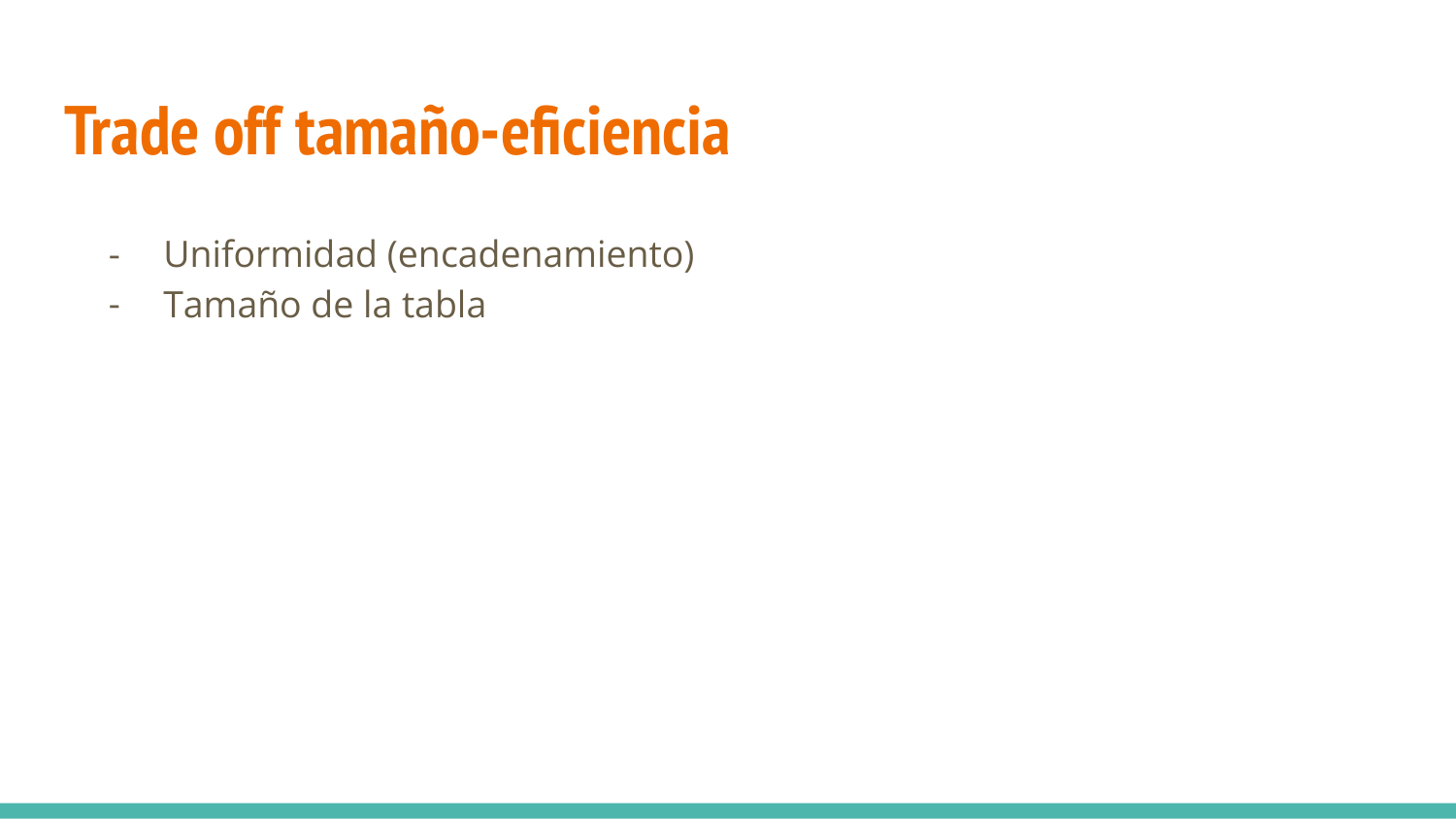

# Trade off tamaño-eficiencia
Uniformidad (encadenamiento)
Tamaño de la tabla